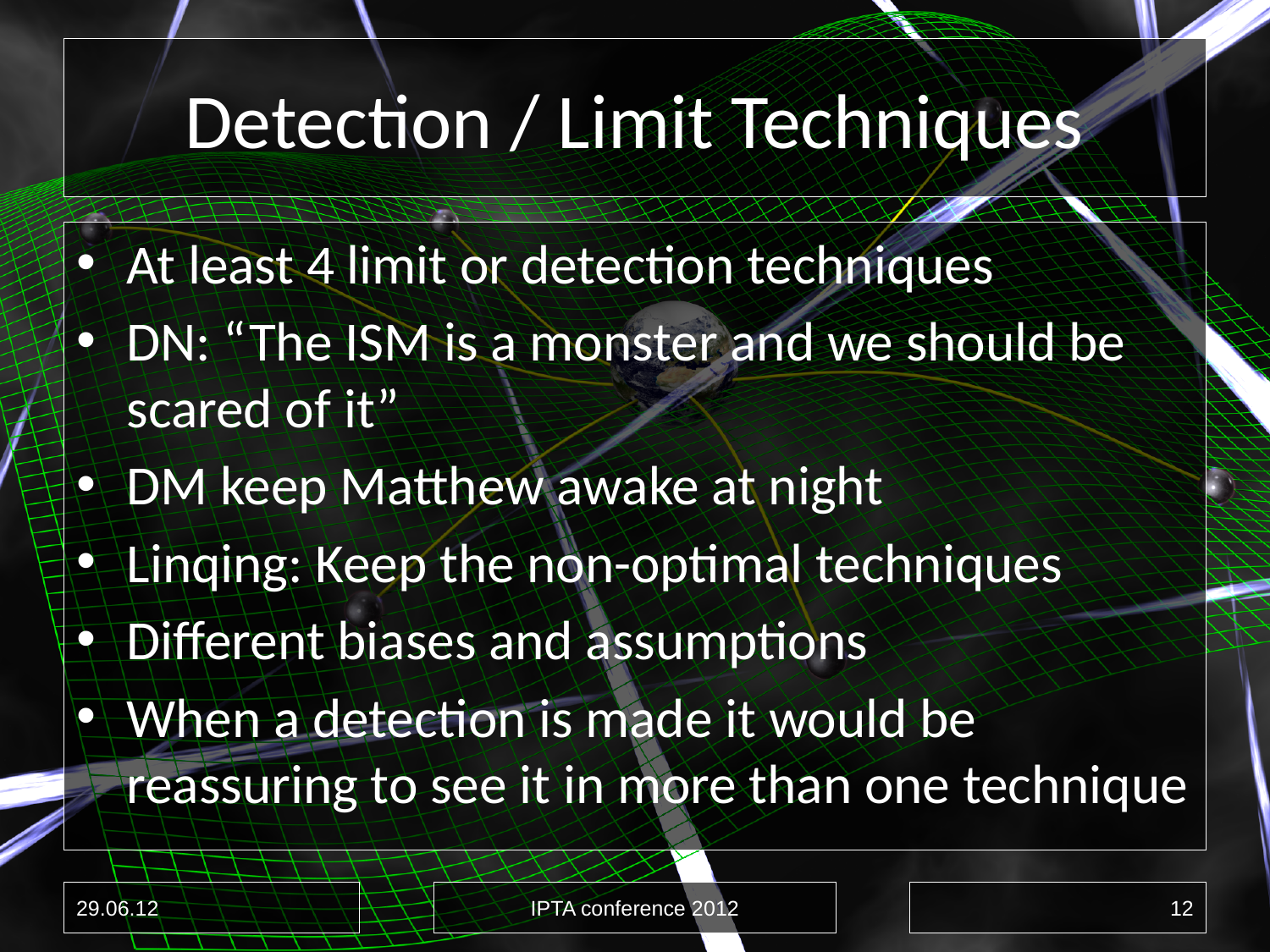

# Detection / Limit Techniques
At least 4 limit or detection techniques
DN: “The ISM is a monster and we should be scared of it”
DM keep Matthew awake at night
Linqing: Keep the non-optimal techniques
Different biases and assumptions
When a detection is made it would be reassuring to see it in more than one technique
29.06.12
IPTA conference 2012
12